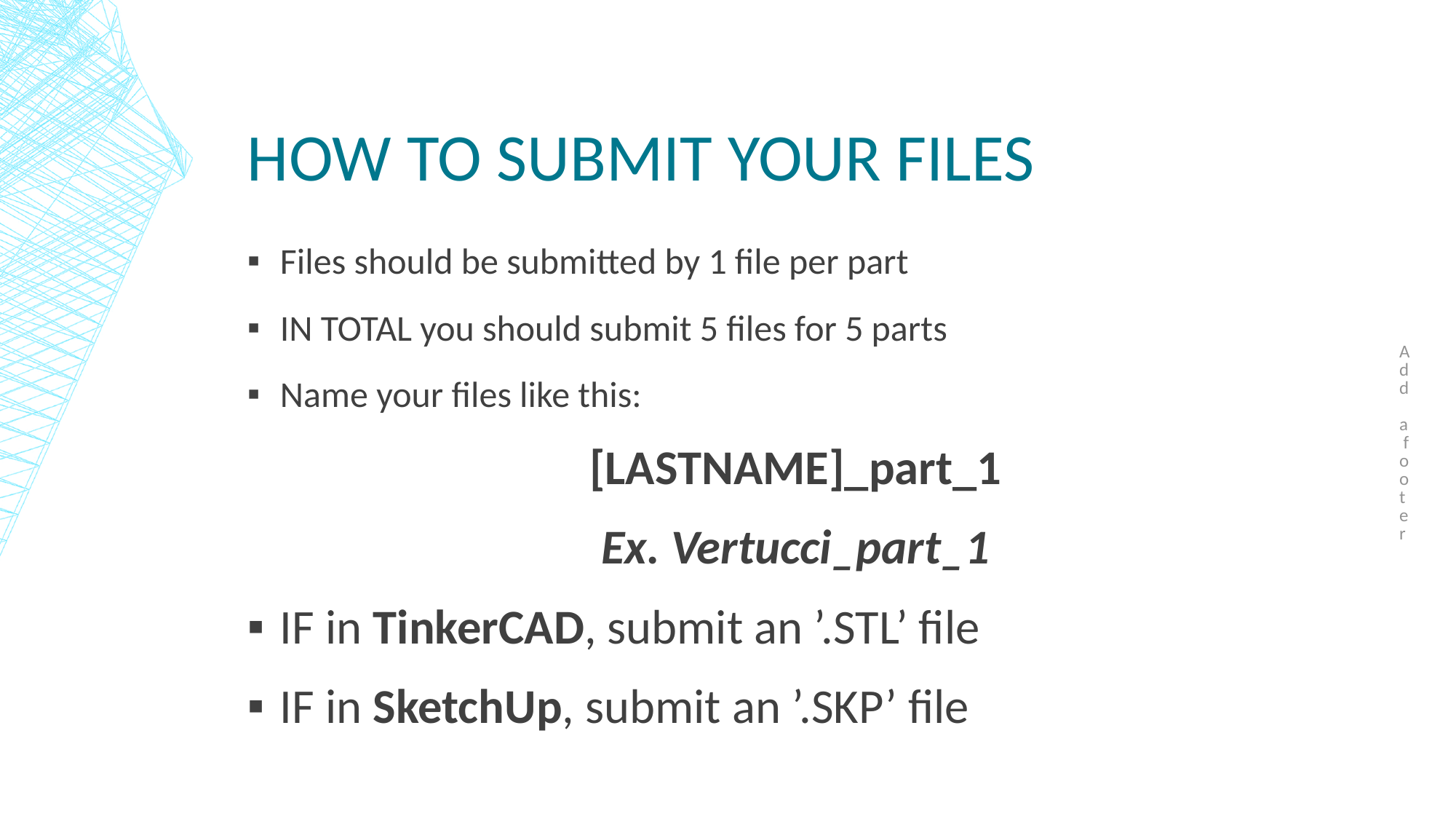

Add a footer
# How to submit your files
Files should be submitted by 1 file per part
IN TOTAL you should submit 5 files for 5 parts
Name your files like this:
[LASTNAME]_part_1
Ex. Vertucci_part_1
IF in TinkerCAD, submit an ’.STL’ file
IF in SketchUp, submit an ’.SKP’ file